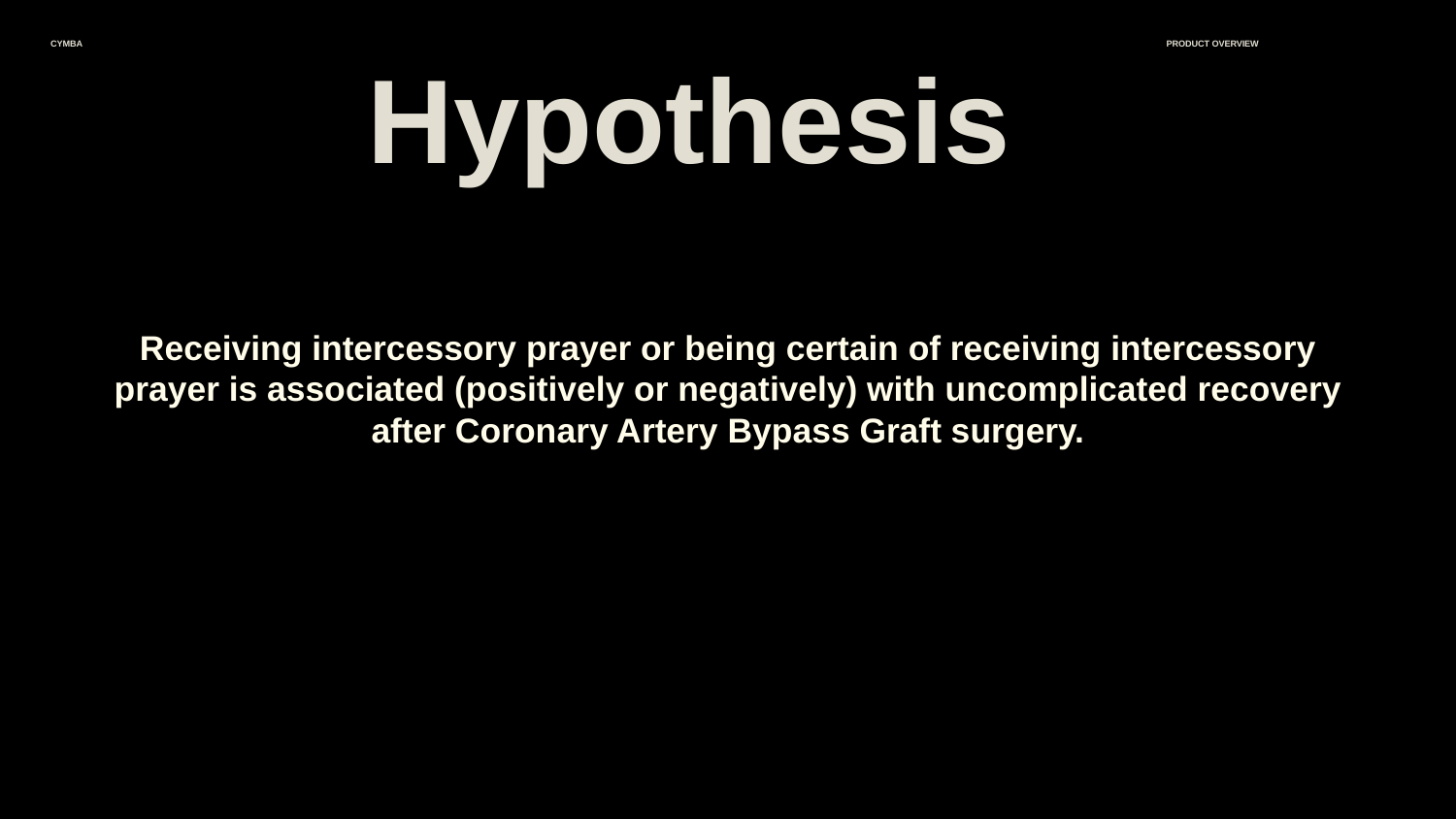

CYMBA
PRODUCT OVERVIEW
# Hypothesis
Receiving intercessory prayer or being certain of receiving intercessory prayer is associated (positively or negatively) with uncomplicated recovery after Coronary Artery Bypass Graft surgery.